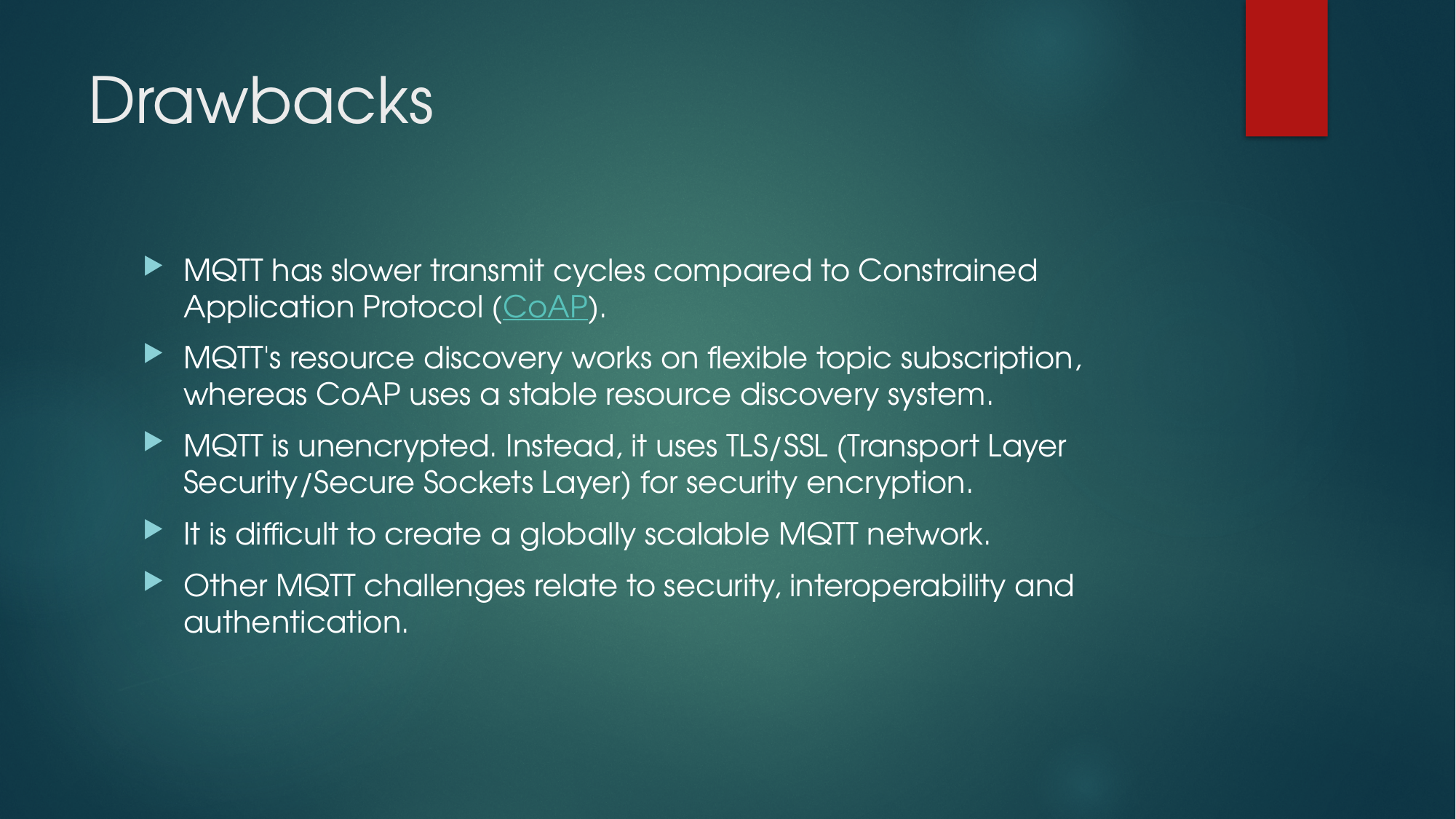

# Drawbacks
MQTT has slower transmit cycles compared to Constrained Application Protocol (CoAP).
MQTT's resource discovery works on flexible topic subscription, whereas CoAP uses a stable resource discovery system.
MQTT is unencrypted. Instead, it uses TLS/SSL (Transport Layer Security/Secure Sockets Layer) for security encryption.
It is difficult to create a globally scalable MQTT network.
Other MQTT challenges relate to security, interoperability and authentication.